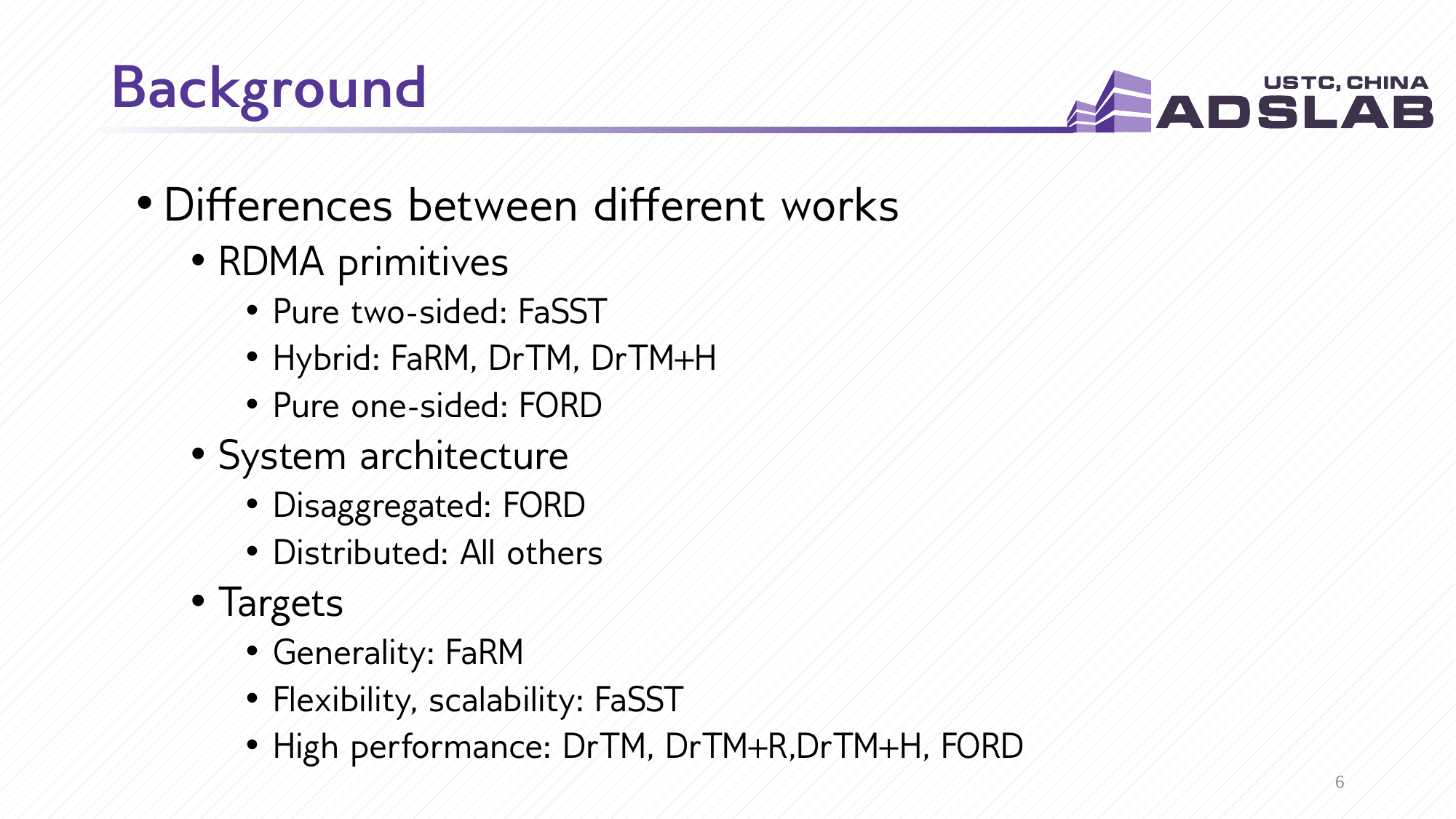

# Background

Differences between different works
RDMA primitives
Pure two-sided: FaSST
Hybrid: FaRM, DrTM, DrTM+H
Pure one-sided: FORD
System architecture
Disaggregated: FORD
Distributed: All others
Targets
Generality: FaRM
Flexibility, scalability: FaSST
High performance: DrTM, DrTM+R,DrTM+H, FORD